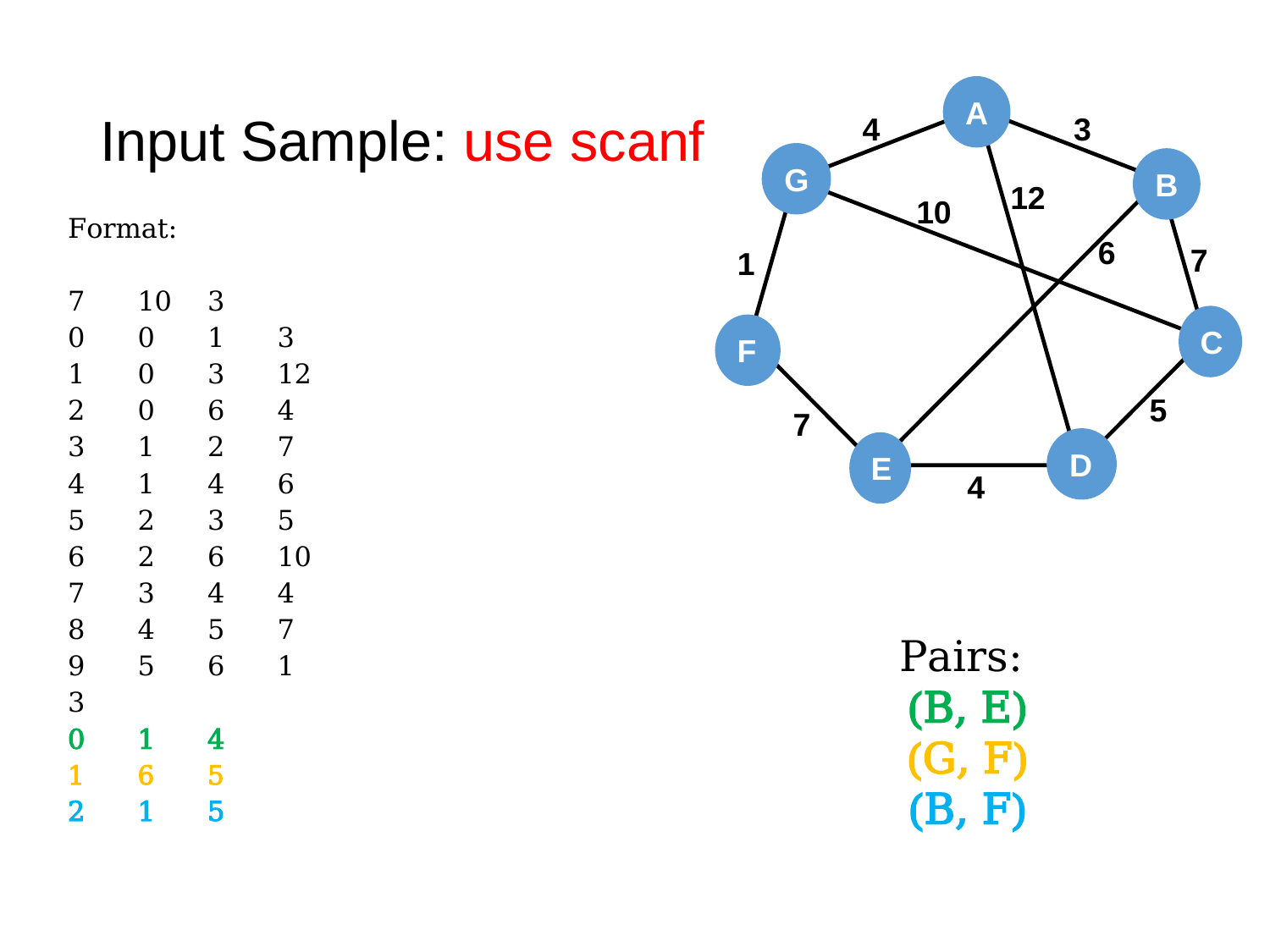

# Input Sample: use scanf
A
4
3

7
1
5
7
4
12
10
6
G
B
C
F
D
E
Format:

7	10	3
0	0	1	3
1	0	3	12
2	0	6	4
3	1	2	7
4	1	4	6
5	2	3	5
6	2	6	10
7	3	4	4
8	4	5	7
9	5	6	1
3
0	1	4
1	6	5
2	1	5

Pairs:
(B, E)
(G, F)
(B, F)